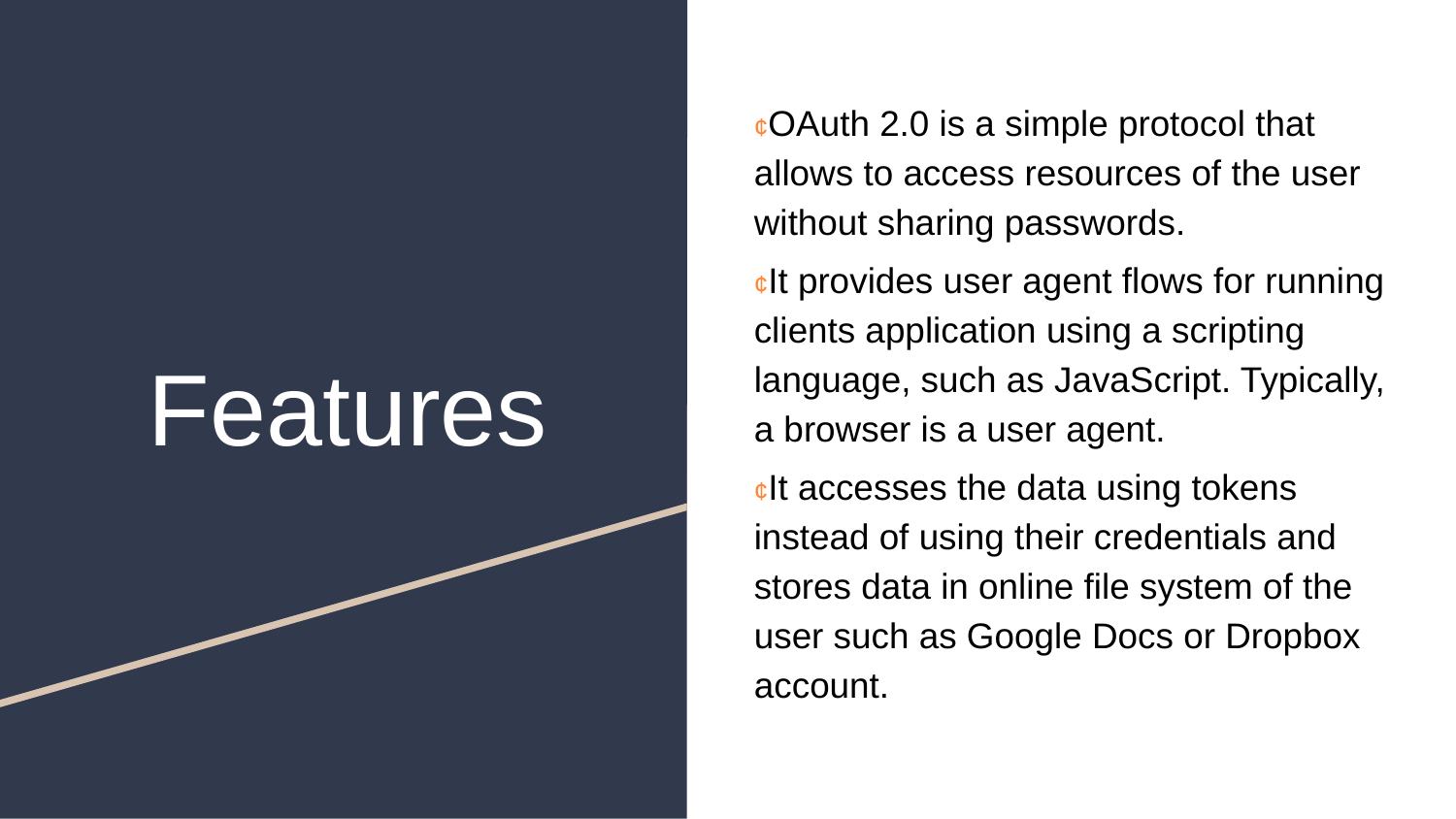

¢OAuth 2.0 is a simple protocol that allows to access resources of the user without sharing passwords.
¢It provides user agent flows for running clients application using a scripting language, such as JavaScript. Typically, a browser is a user agent.
¢It accesses the data using tokens instead of using their credentials and stores data in online file system of the user such as Google Docs or Dropbox account.

# Features